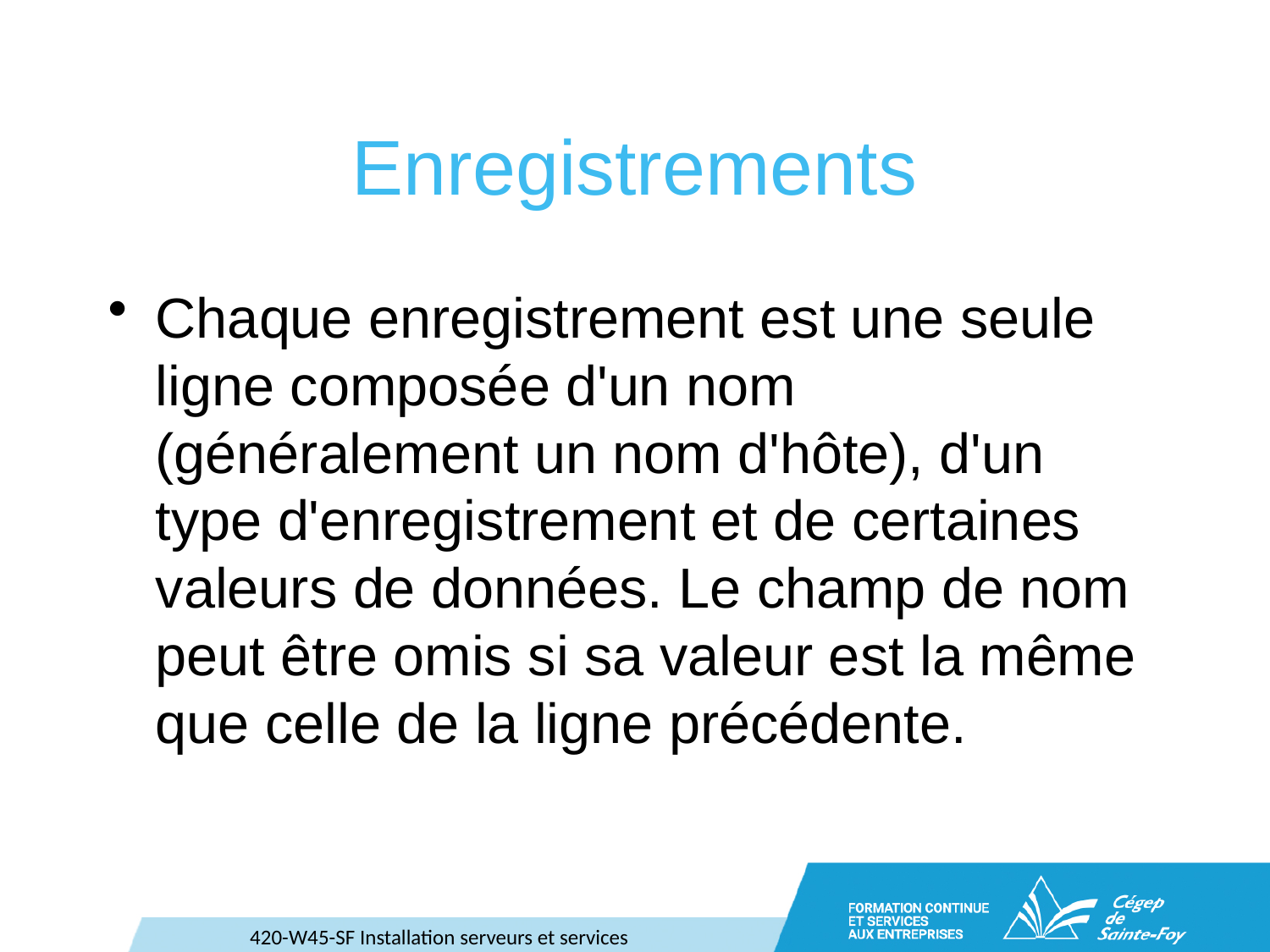

# Enregistrements
Chaque enregistrement est une seule ligne composée d'un nom (généralement un nom d'hôte), d'un type d'enregistrement et de certaines valeurs de données. Le champ de nom peut être omis si sa valeur est la même que celle de la ligne précédente.